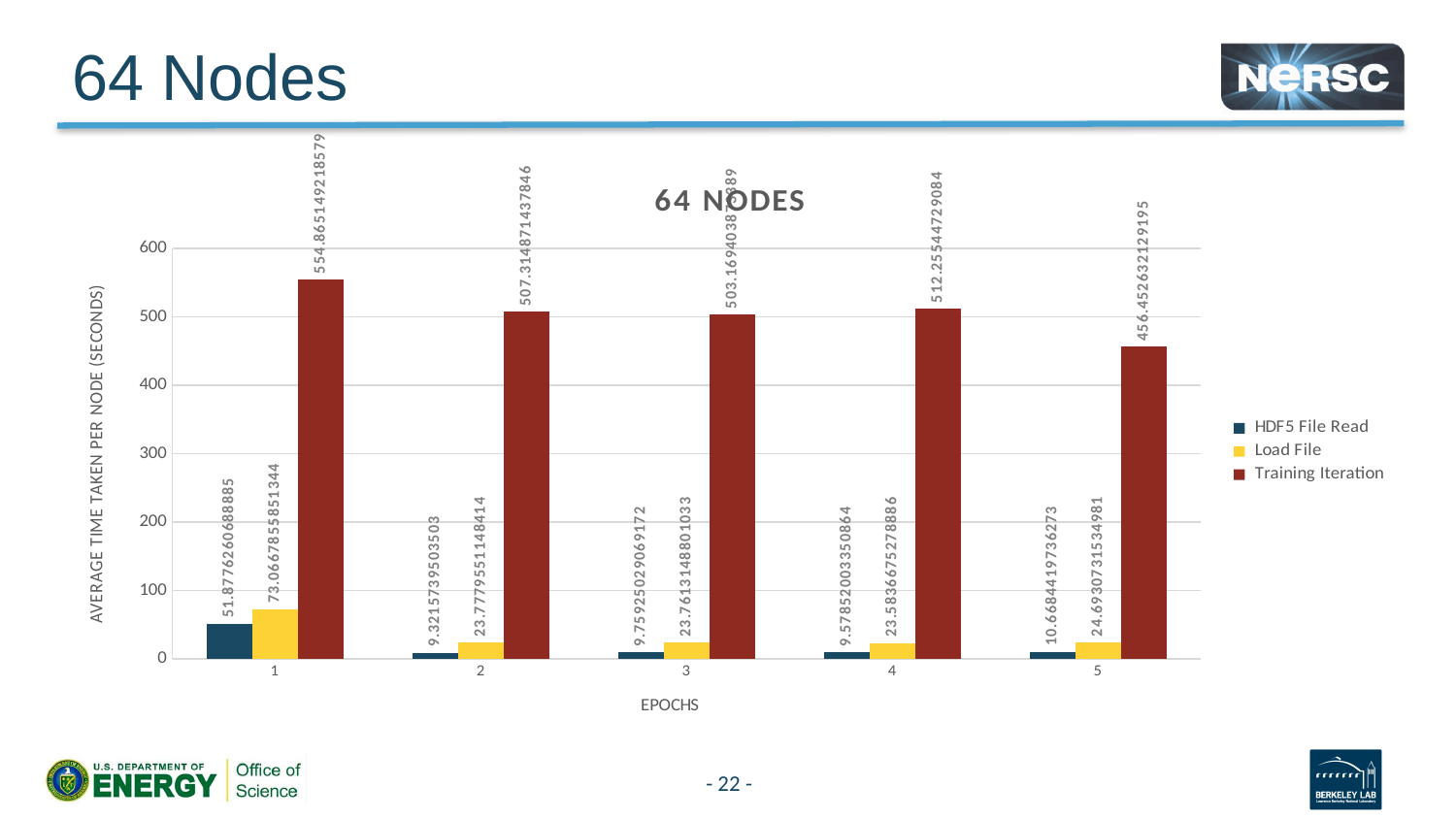

# 64 Nodes

### Chart: 64 NODES

| Category |  HDF5 File Read |  Load File |  Training Iteration |
|---|---|---|---|
- 22 -